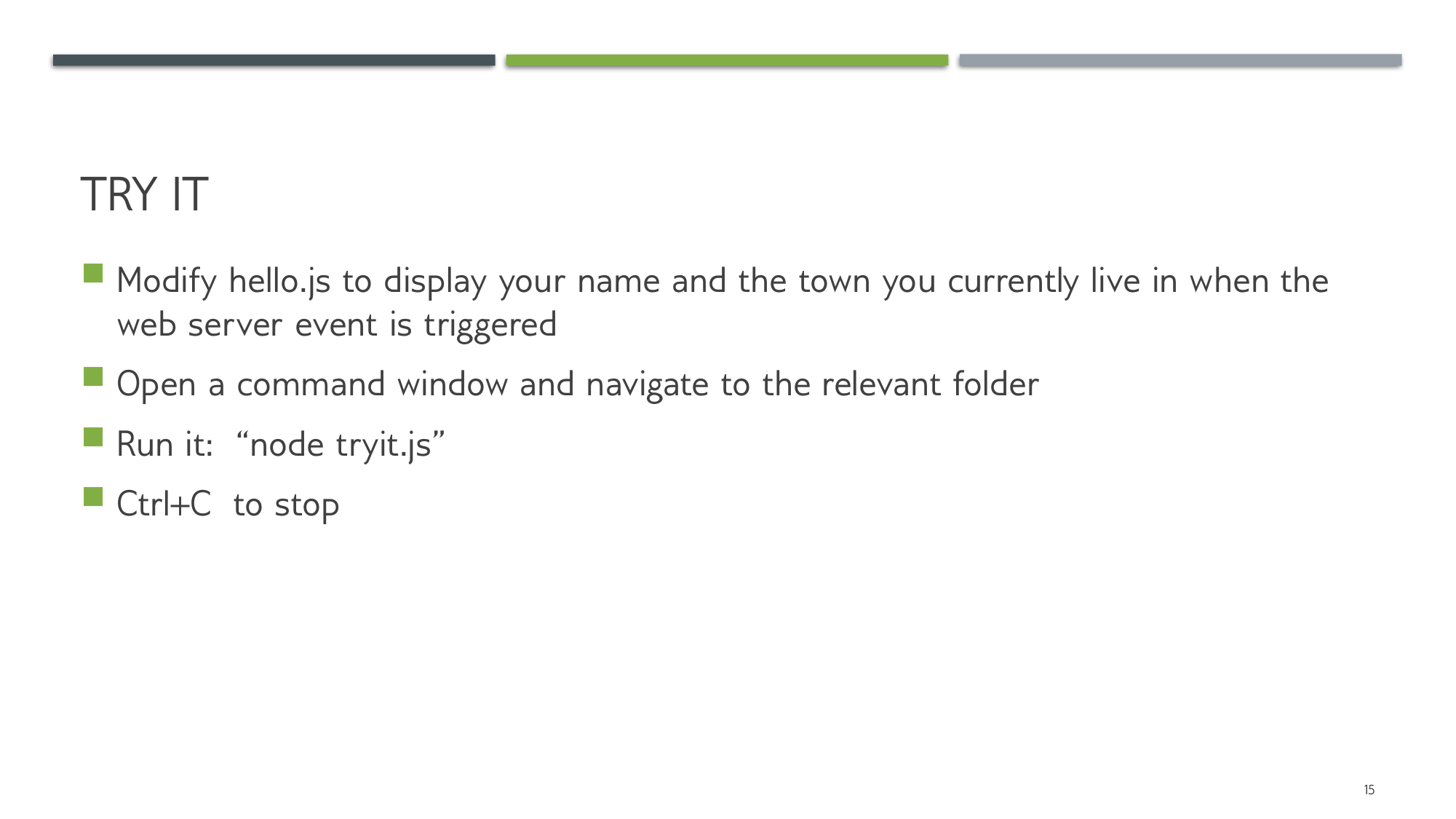

# Try it
Modify hello.js to display your name and the town you currently live in when the web server event is triggered
Open a command window and navigate to the relevant folder
Run it:  “node tryit.js”
Ctrl+C  to stop

15